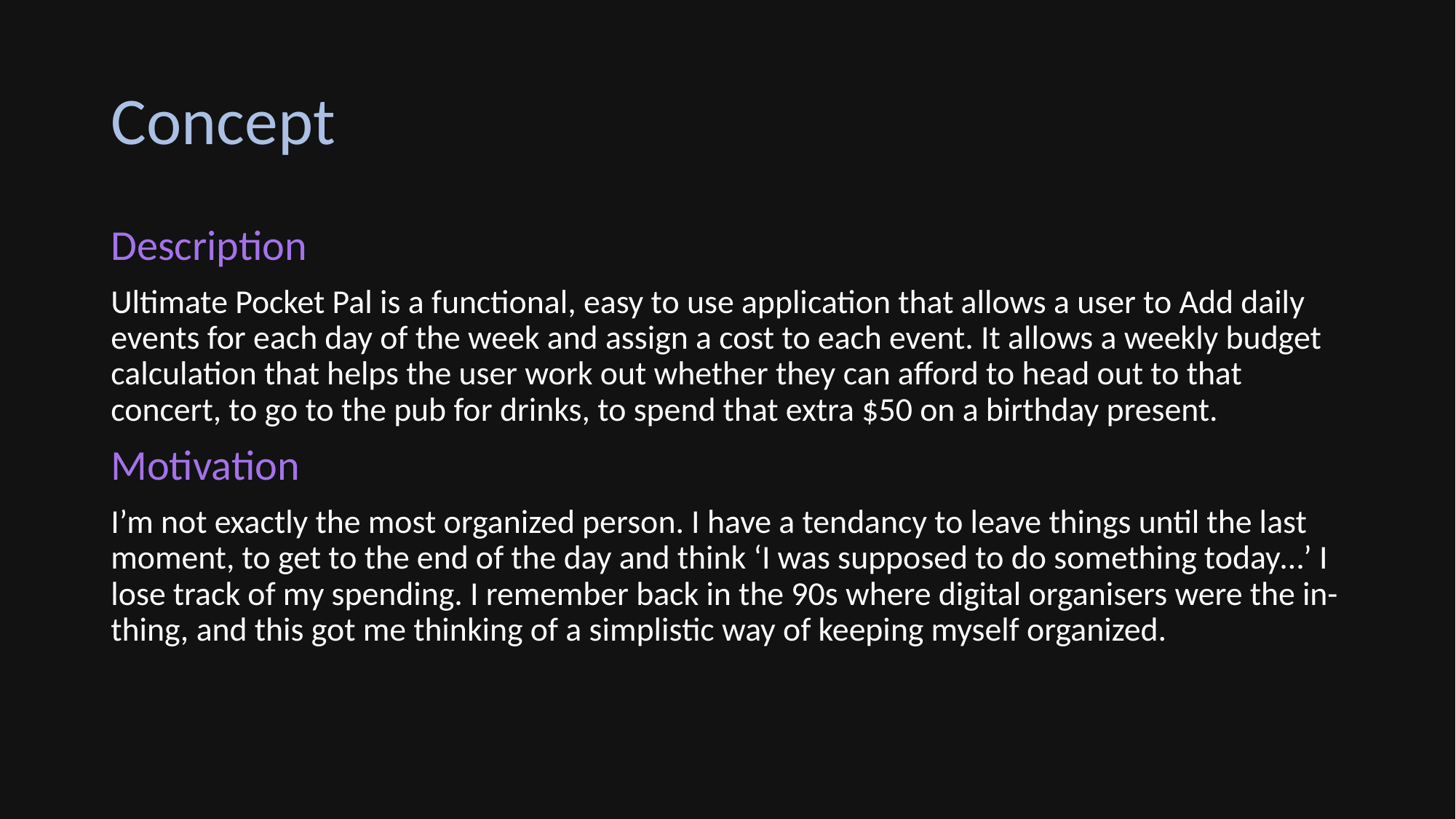

# Concept
Description
Ultimate Pocket Pal is a functional, easy to use application that allows a user to Add daily events for each day of the week and assign a cost to each event. It allows a weekly budget calculation that helps the user work out whether they can afford to head out to that concert, to go to the pub for drinks, to spend that extra $50 on a birthday present.
Motivation
I’m not exactly the most organized person. I have a tendancy to leave things until the last moment, to get to the end of the day and think ‘I was supposed to do something today…’ I lose track of my spending. I remember back in the 90s where digital organisers were the in-thing, and this got me thinking of a simplistic way of keeping myself organized.